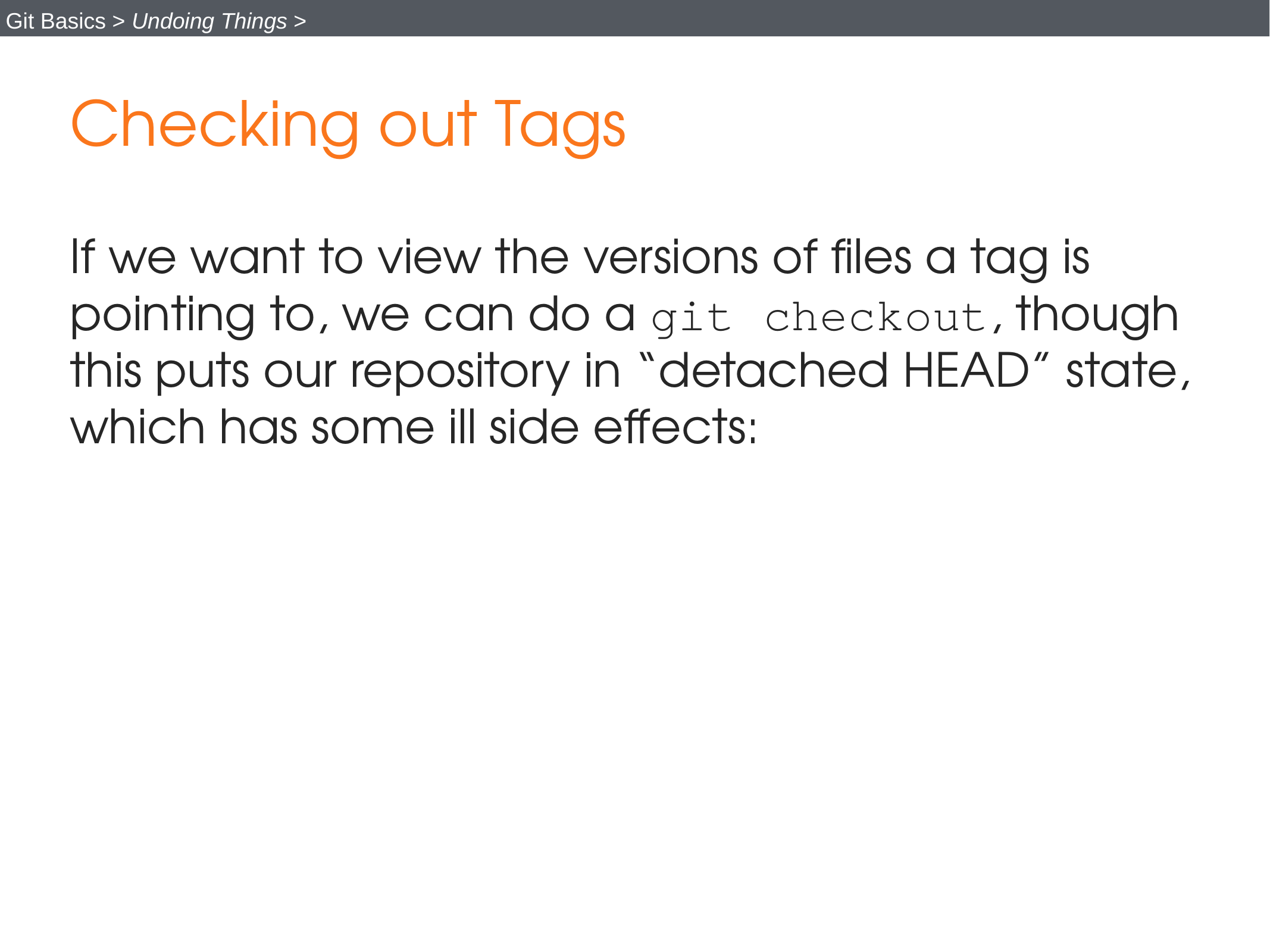

Git Basics > Undoing Things >
# Checking out Tags
If we want to view the versions of files a tag is pointing to, we can do a git checkout, though this puts our repository in “detached HEAD” state, which has some ill side effects: